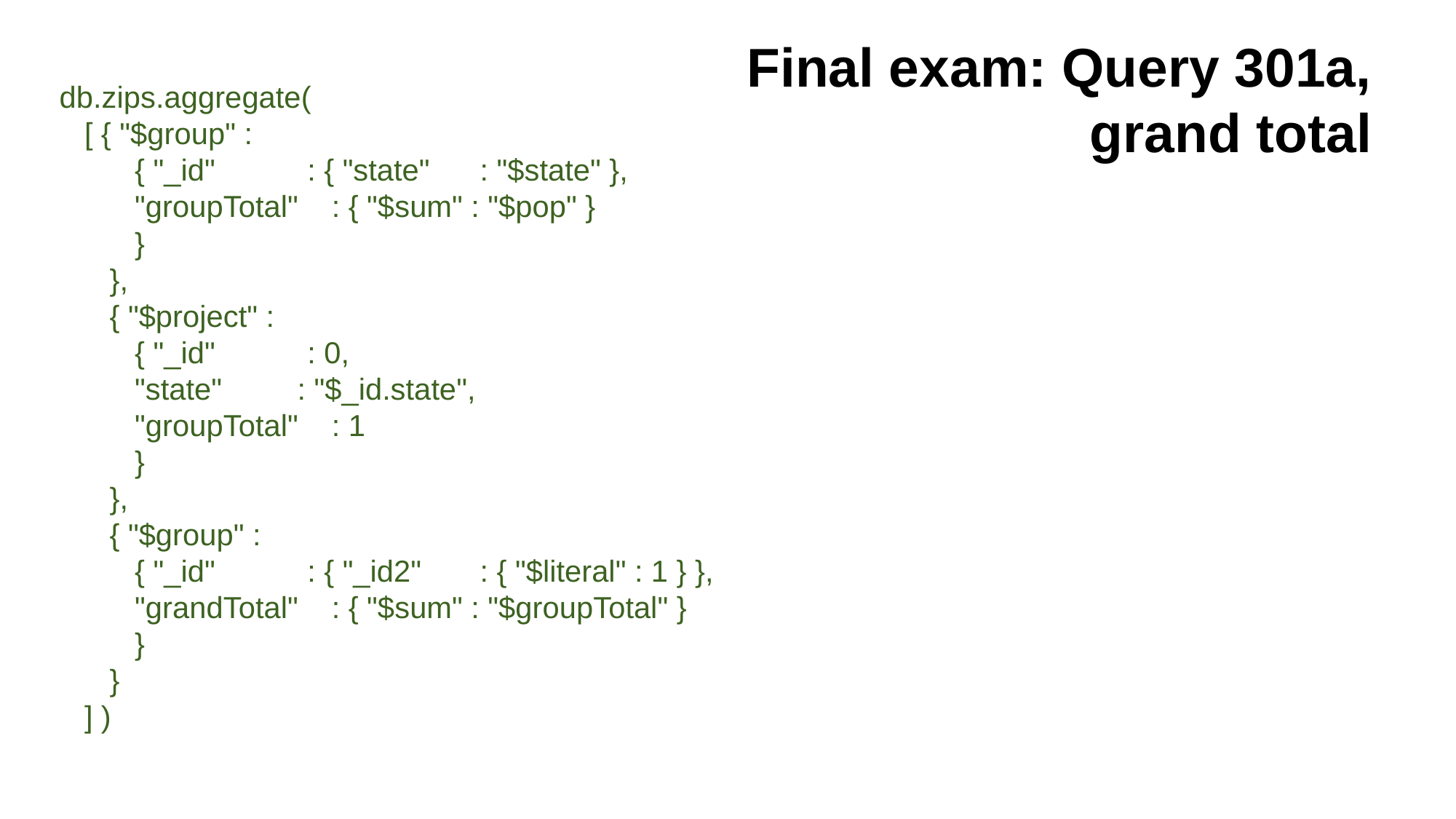

Final exam: Query 301a,
grand total
db.zips.aggregate(
   [ { "$group" :
         { "_id"           : { "state"      : "$state" },
         "groupTotal"    : { "$sum" : "$pop" }
         }
      },
      { "$project" :
         { "_id"           : 0,
         "state"         : "$_id.state",
         "groupTotal"    : 1
         }
      },
      { "$group" :
         { "_id"           : { "_id2"       : { "$literal" : 1 } },
         "grandTotal"    : { "$sum" : "$groupTotal" }
         }
      }
   ] )